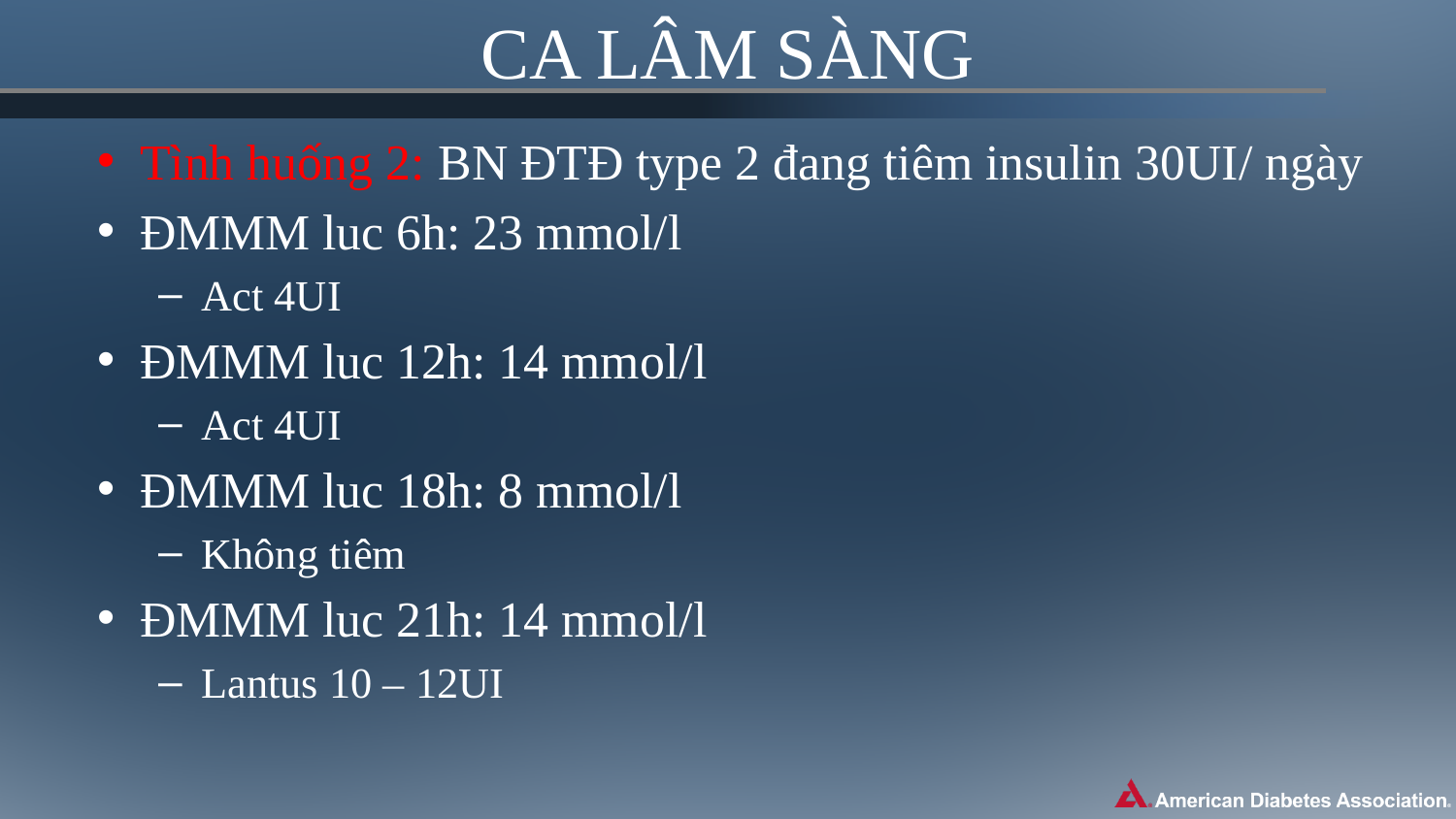

# CA LÂM SÀNG
Tình huống 2: BN ĐTĐ type 2 đang tiêm insulin 30UI/ ngày
ĐMMM luc 6h: 23 mmol/l
Act 4UI
ĐMMM luc 12h: 14 mmol/l
Act 4UI
ĐMMM luc 18h: 8 mmol/l
Không tiêm
ĐMMM luc 21h: 14 mmol/l
Lantus 10 – 12UI